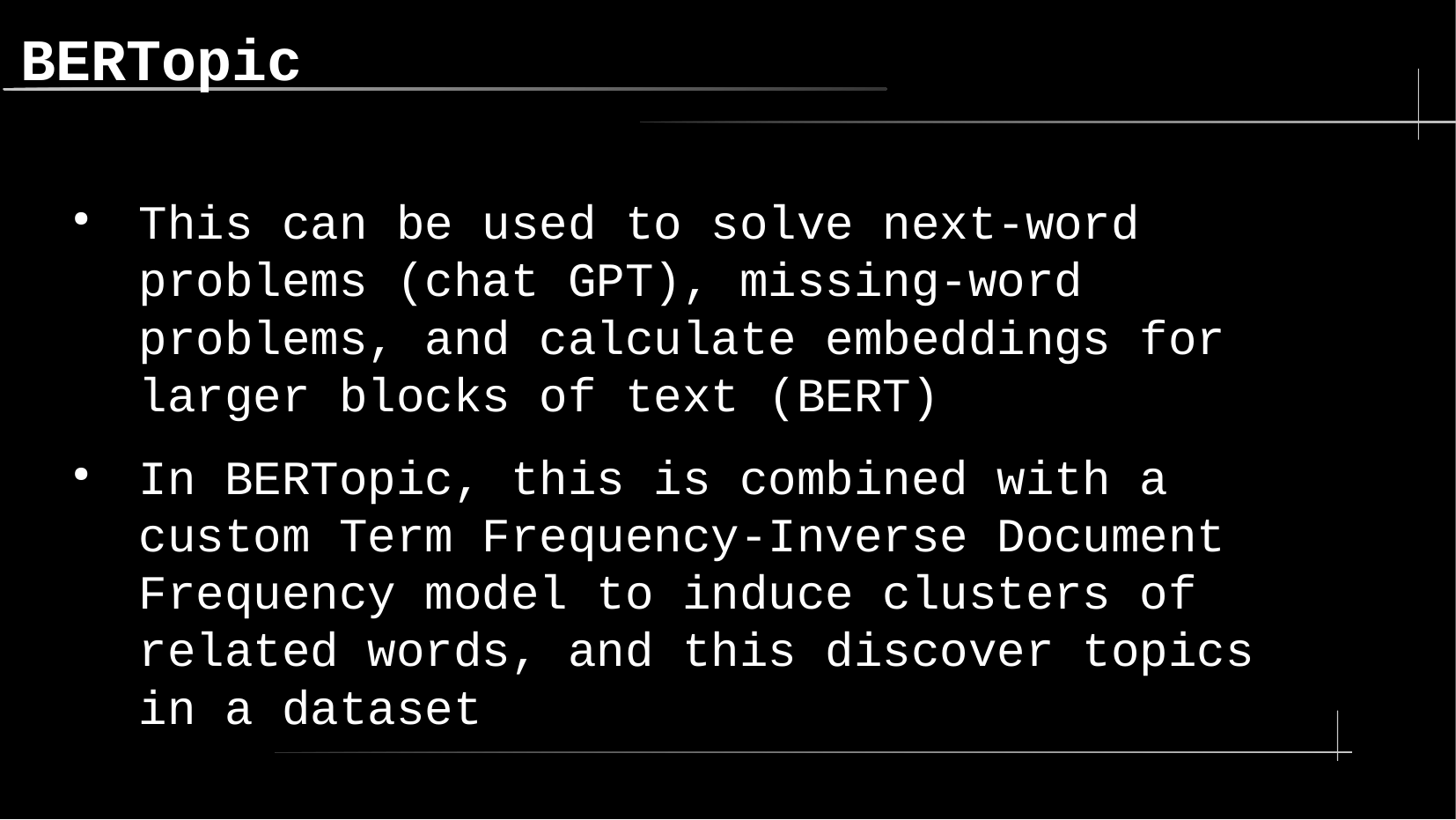

BERTopic
This can be used to solve next-word problems (chat GPT), missing-word problems, and calculate embeddings for larger blocks of text (BERT)
In BERTopic, this is combined with a custom Term Frequency-Inverse Document Frequency model to induce clusters of related words, and this discover topics in a dataset

31